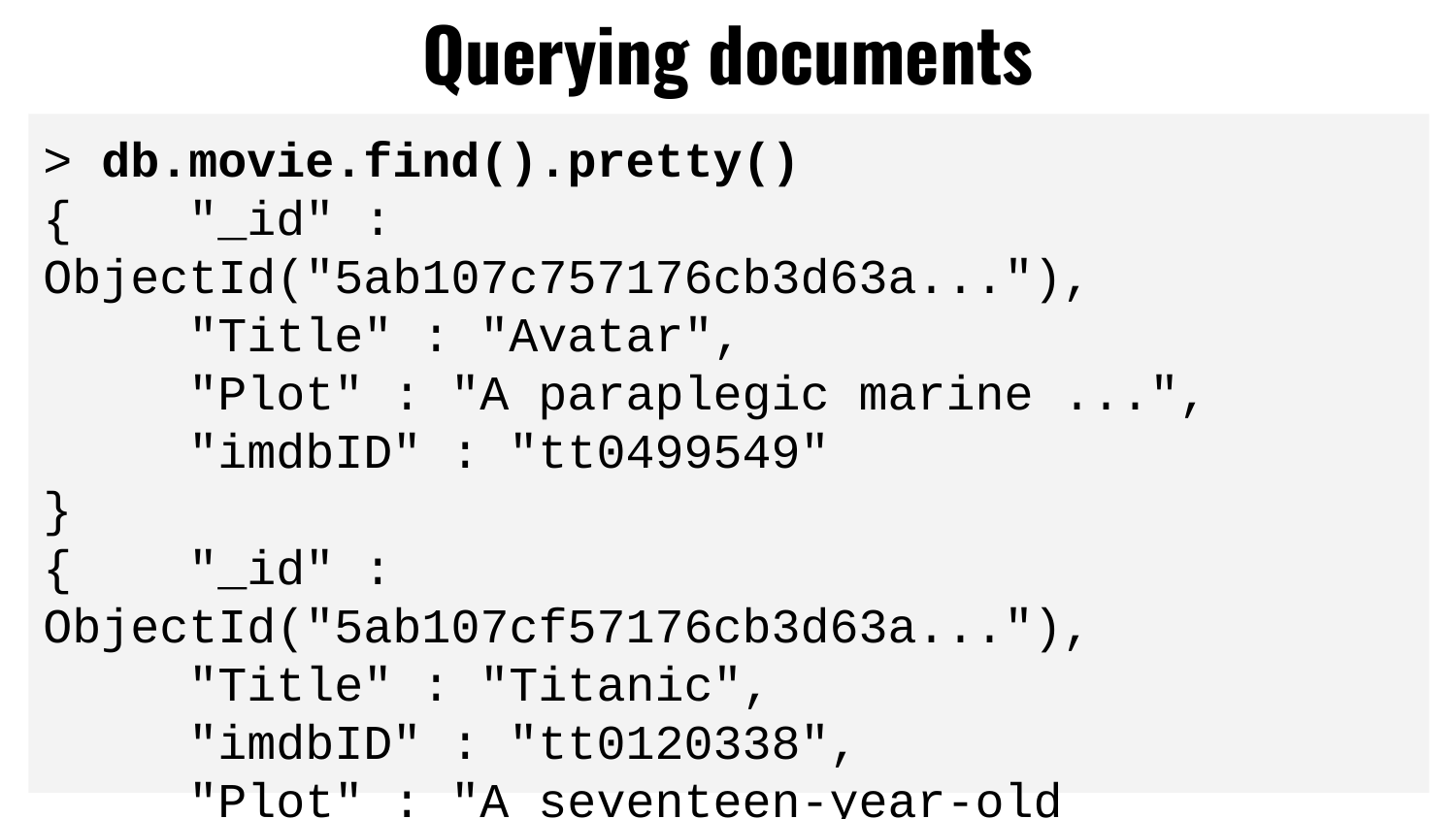

# Querying documents
> db.movie.find().pretty()
{	"_id" : ObjectId("5ab107c757176cb3d63a..."),
	"Title" : "Avatar",
	"Plot" : "A paraplegic marine ...",
	"imdbID" : "tt0499549"
}
{	"_id" : ObjectId("5ab107cf57176cb3d63a..."),
	"Title" : "Titanic",
	"imdbID" : "tt0120338",
	"Plot" : "A seventeen-year-old aristocra..."
}...